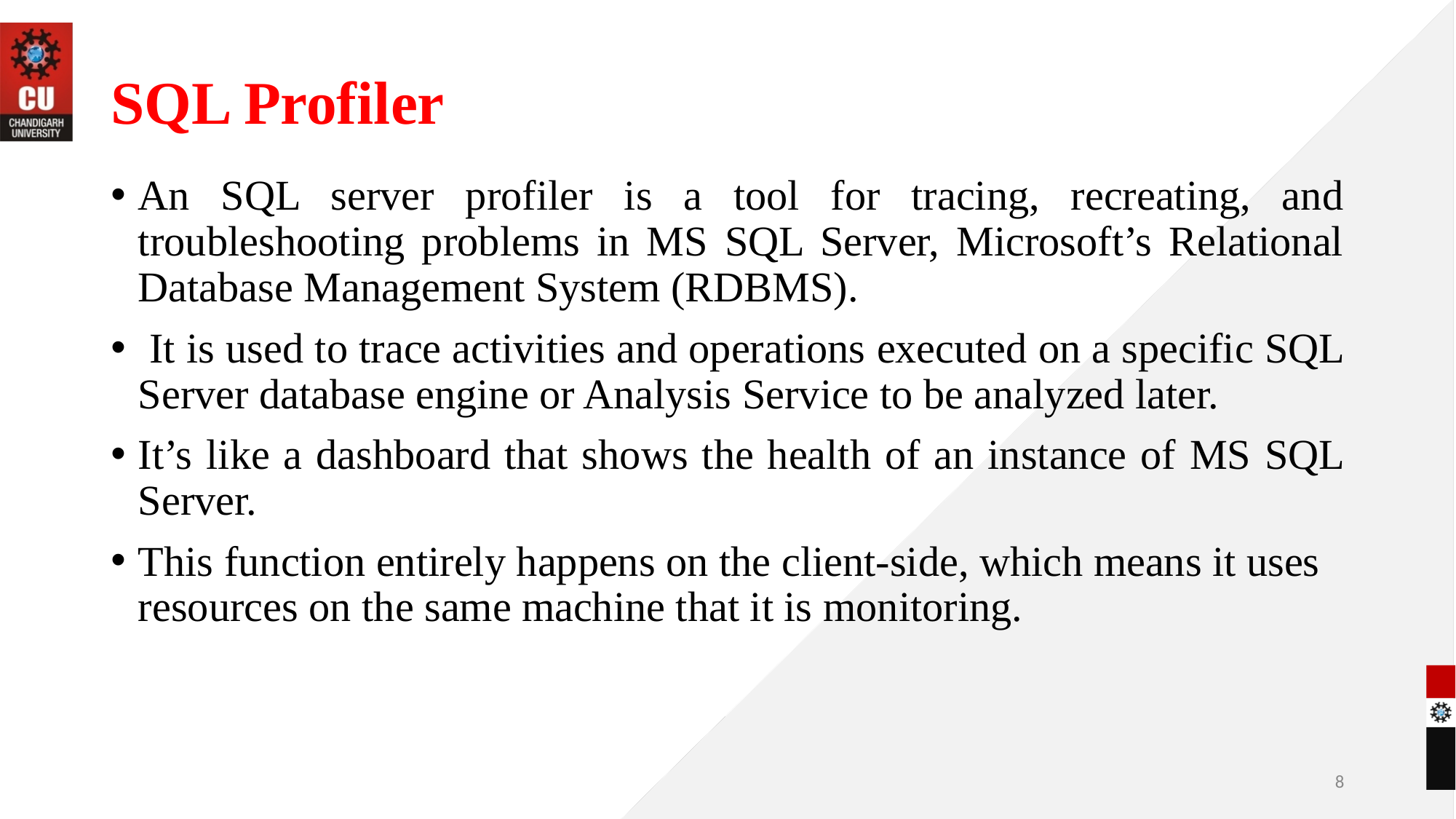

# SQL Profiler
An SQL server profiler is a tool for tracing, recreating, and troubleshooting problems in MS SQL Server, Microsoft’s Relational Database Management System (RDBMS).
 It is used to trace activities and operations executed on a specific SQL Server database engine or Analysis Service to be analyzed later.
It’s like a dashboard that shows the health of an instance of MS SQL Server.
This function entirely happens on the client-side, which means it uses resources on the same machine that it is monitoring.

8